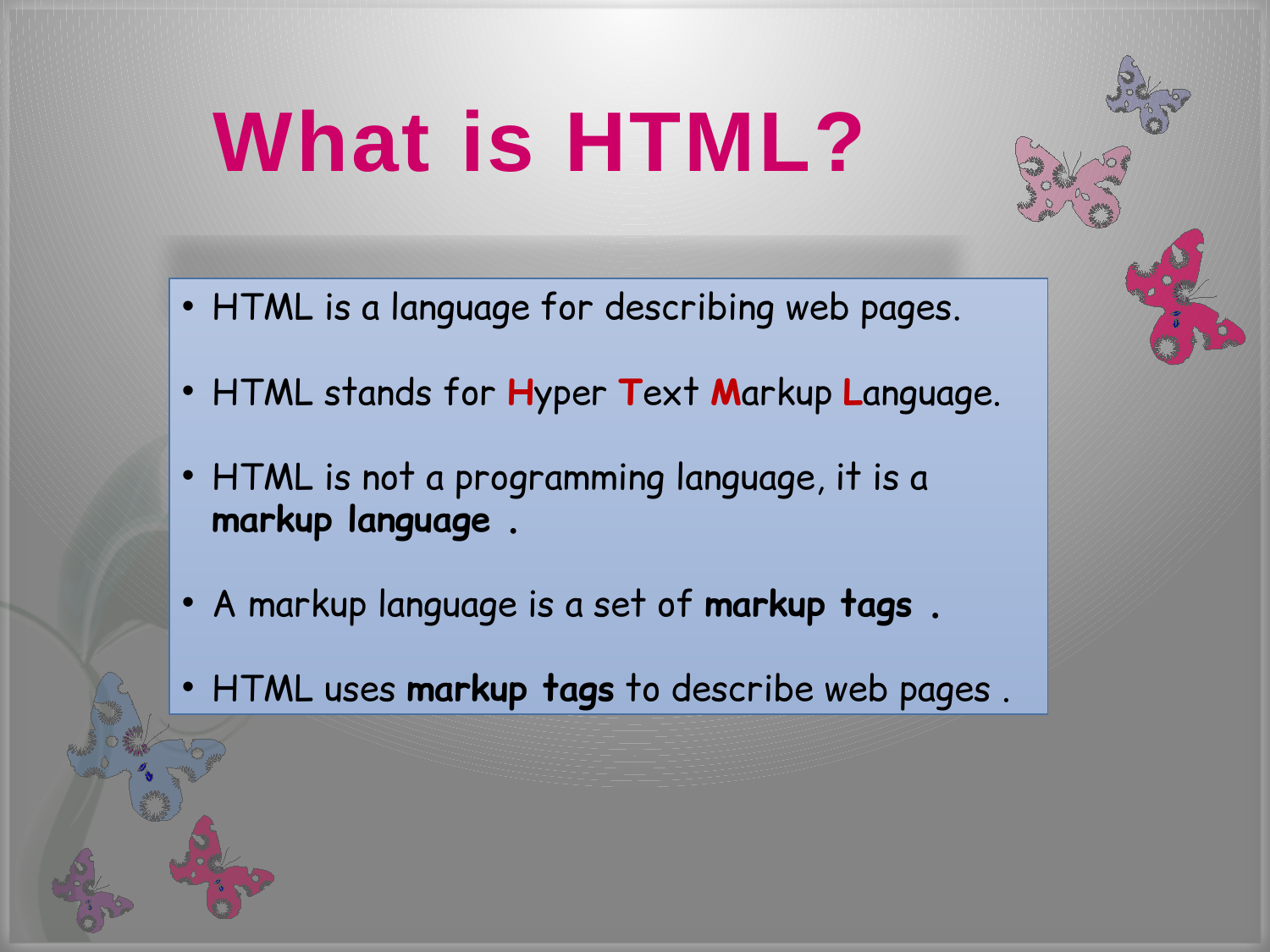

# What is HTML?
HTML is a language for describing web pages.

HTML stands for Hyper Text Markup Language.

HTML is not a programming language, it is a markup language .

A markup language is a set of markup tags .

HTML uses markup tags to describe web pages .